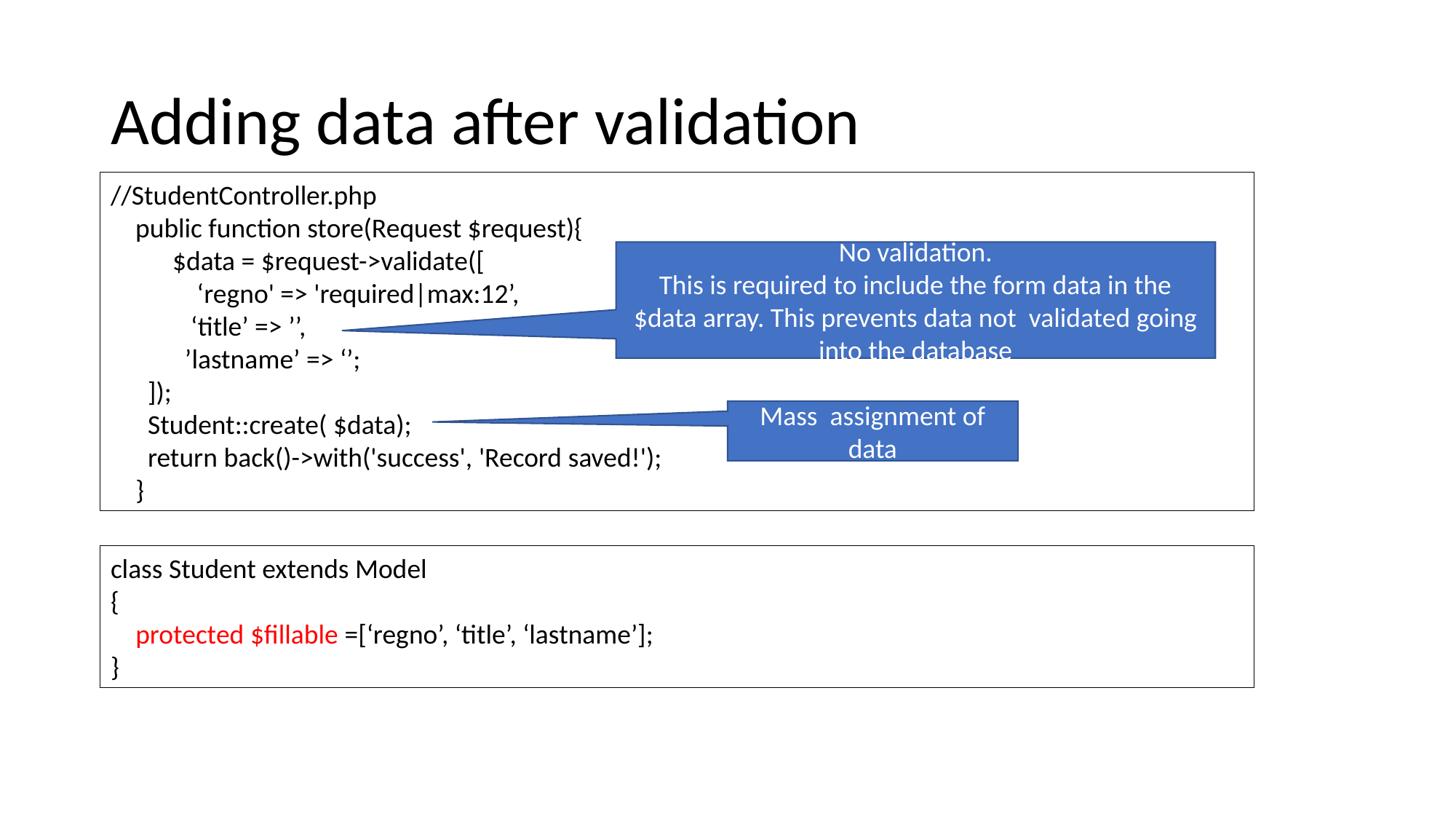

# Adding data after validation
//StudentController.php 
    public function store(Request $request){
          $data = $request->validate([
              ‘regno' => 'required|max:12’,
             ‘title’ => ’’,
            ’lastname’ => ‘’;
      ]);
      Student::create( $data);
      return back()->with('success', 'Record saved!');
    }
No validation.
This is required to include the form data in the $data array. This prevents data not  validated going into the database
Mass  assignment of data
class Student extends Model
{
    protected $fillable =[‘regno’, ‘title’, ‘lastname’];
}